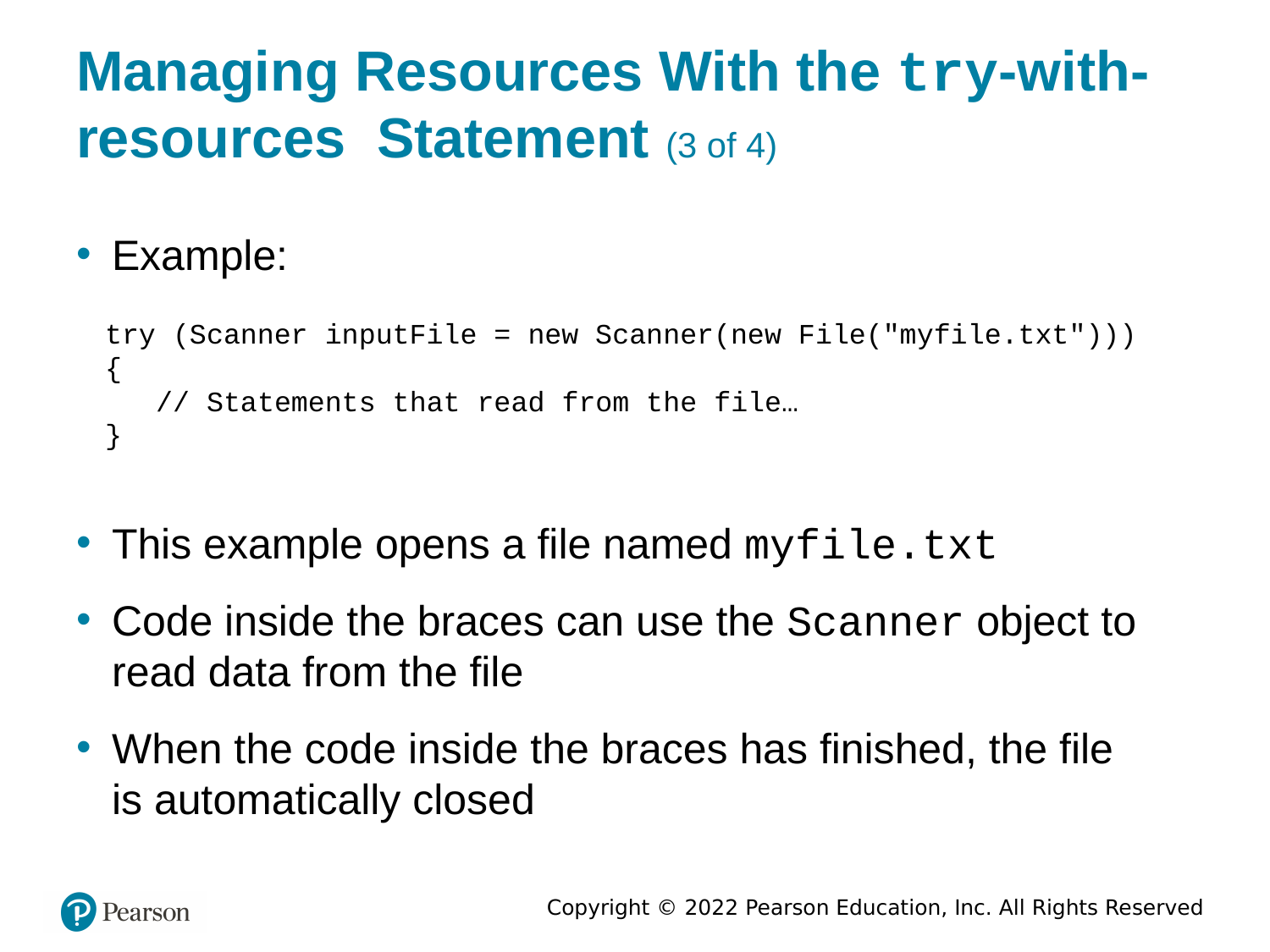

# Managing Resources With the try-with-resources  Statement (3 of 4)
Example:
try (Scanner inputFile = new Scanner(new File("myfile.txt")))
{
   // Statements that read from the file…
}
This example opens a file named myfile.txt
Code inside the braces can use the Scanner object to read data from the file
When the code inside the braces has finished, the file is automatically closed